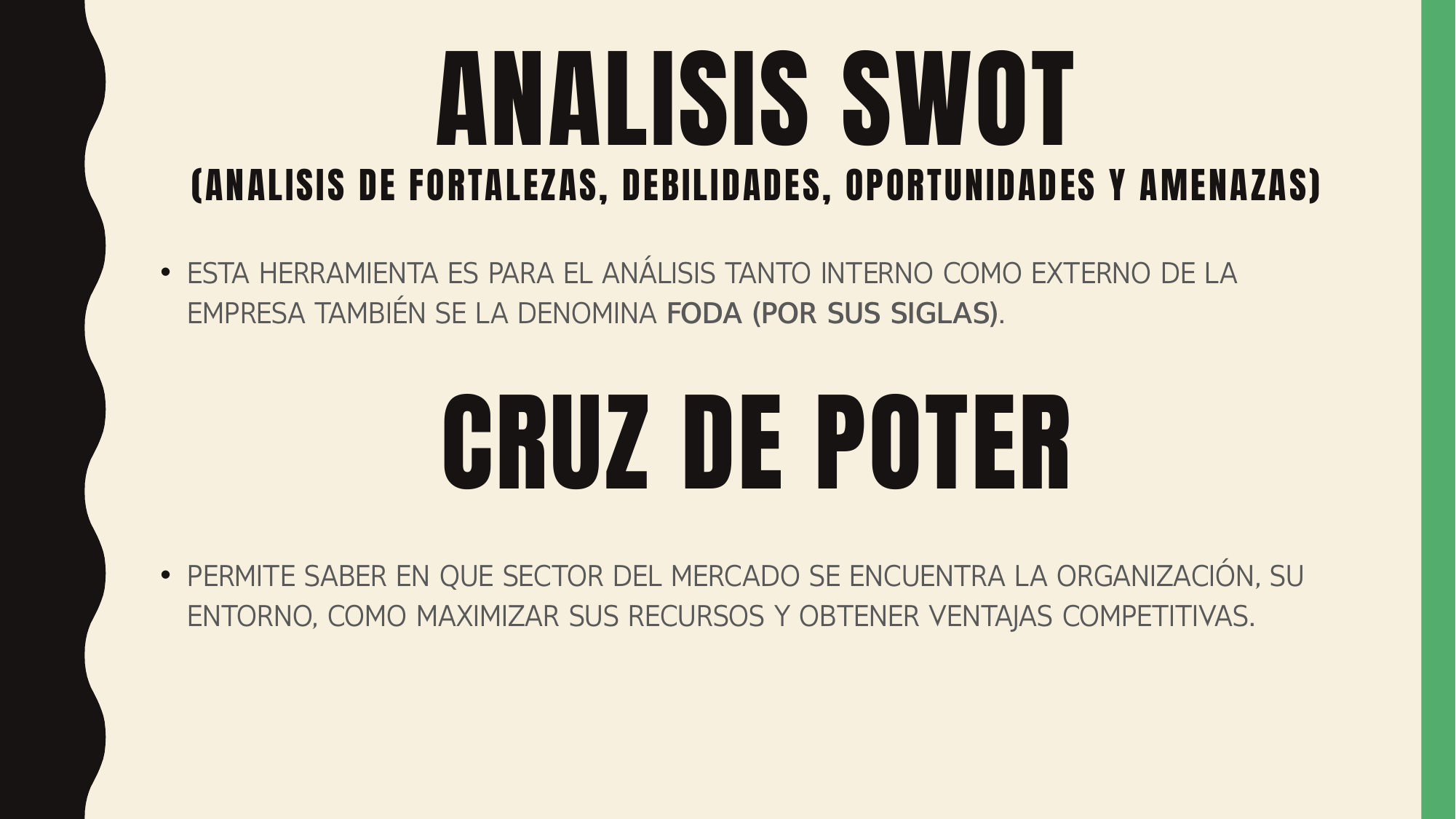

# ANALISIS SWOT (ANALISIS DE FORTALEZAS, DEBILIDADES, OPORTUNIDADES Y AMENAZAS)
ESTA HERRAMIENTA ES PARA EL ANÁLISIS TANTO INTERNO COMO EXTERNO DE LA EMPRESA TAMBIÉN SE LA DENOMINA FODA (POR SUS SIGLAS).

CRUZ DE POTER
PERMITE SABER EN QUE SECTOR DEL MERCADO SE ENCUENTRA LA ORGANIZACIÓN, SU ENTORNO, COMO MAXIMIZAR SUS RECURSOS Y OBTENER VENTAJAS COMPETITIVAS.